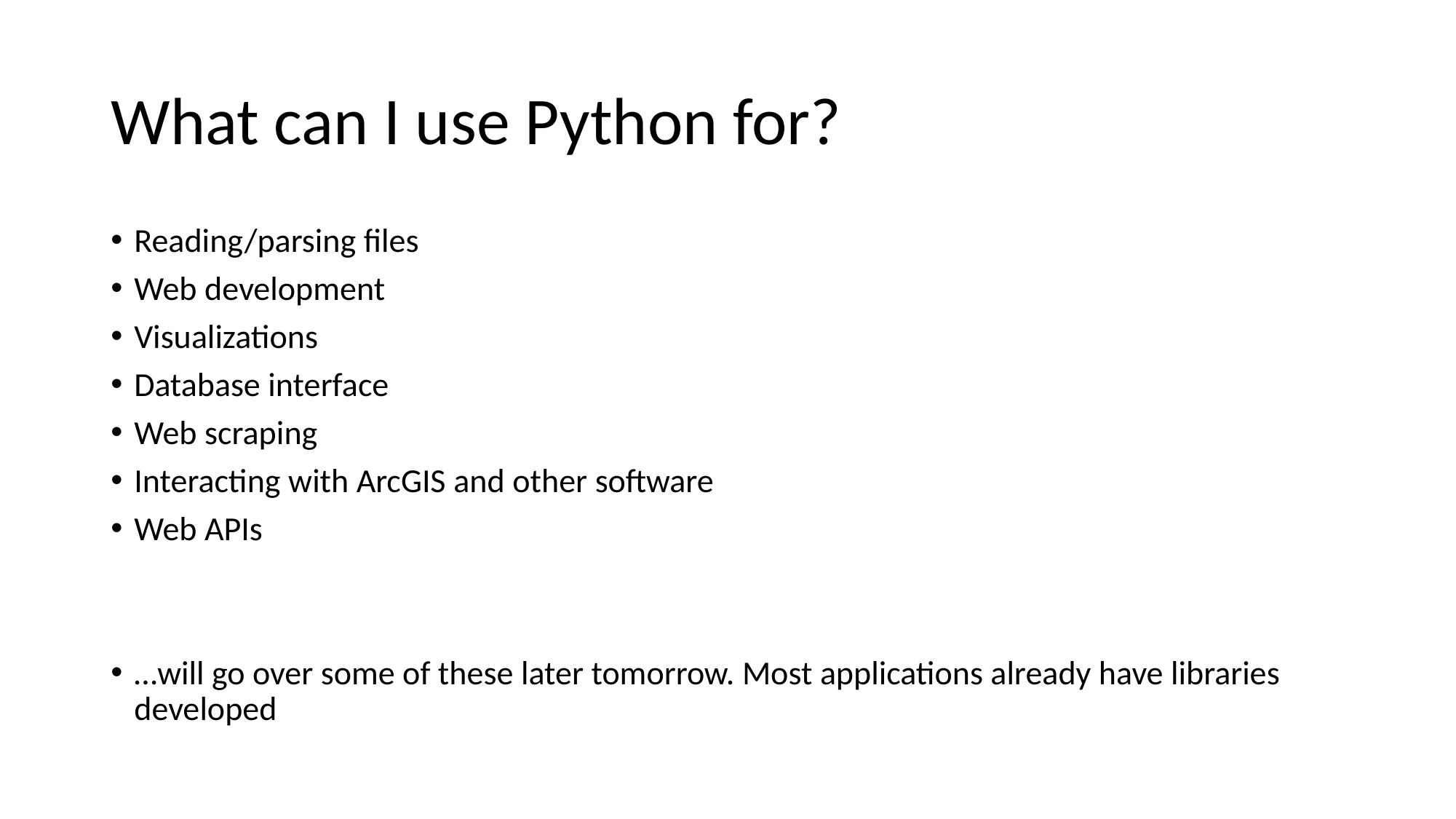

# What can I use Python for?
Reading/parsing files
Web development
Visualizations
Database interface
Web scraping
Interacting with ArcGIS and other software
Web APIs

…will go over some of these later tomorrow. Most applications already have libraries developed